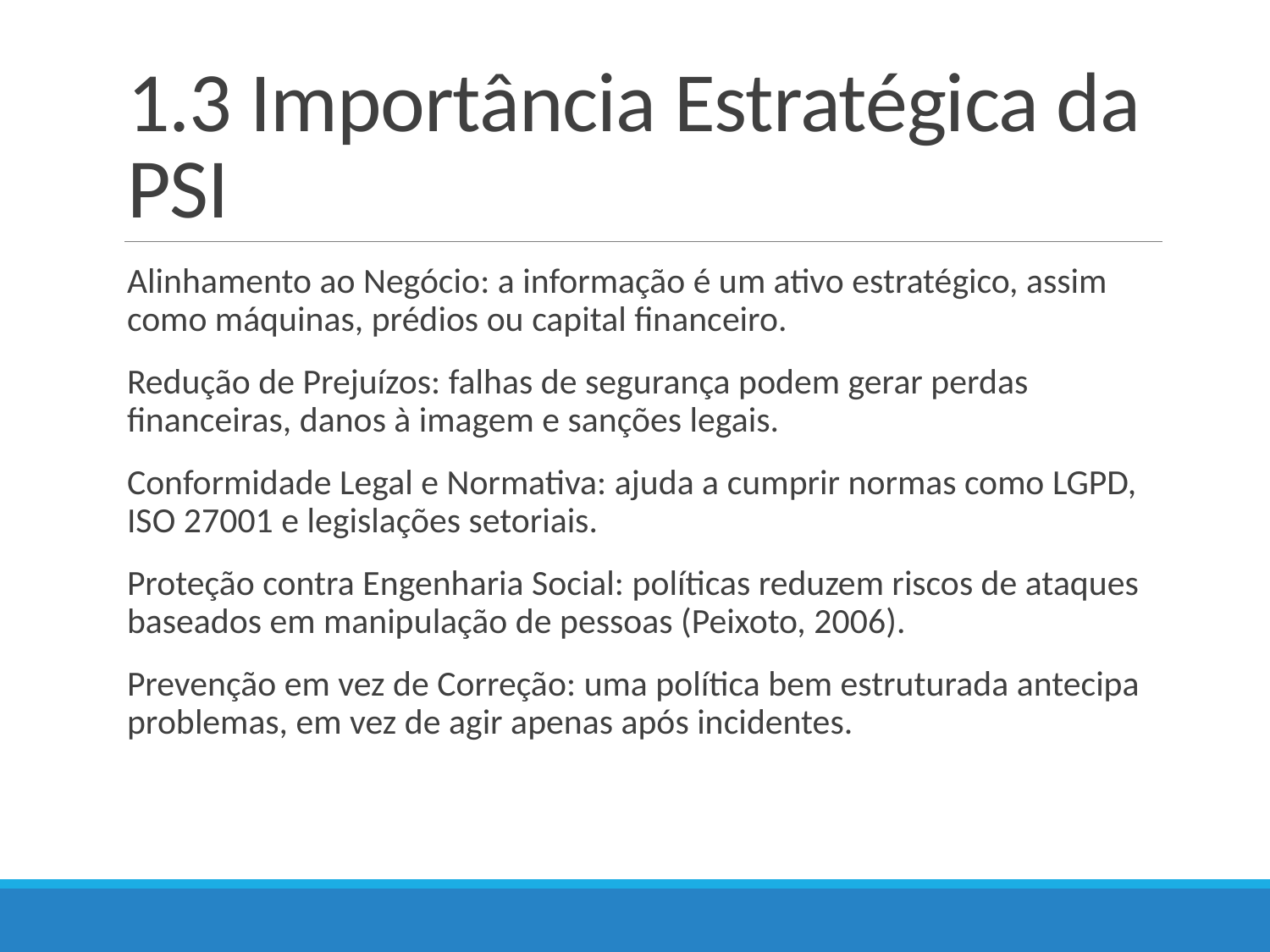

# 1.3 Importância Estratégica da PSI
Alinhamento ao Negócio: a informação é um ativo estratégico, assim como máquinas, prédios ou capital financeiro.
Redução de Prejuízos: falhas de segurança podem gerar perdas financeiras, danos à imagem e sanções legais.
Conformidade Legal e Normativa: ajuda a cumprir normas como LGPD, ISO 27001 e legislações setoriais.
Proteção contra Engenharia Social: políticas reduzem riscos de ataques baseados em manipulação de pessoas (Peixoto, 2006).
Prevenção em vez de Correção: uma política bem estruturada antecipa problemas, em vez de agir apenas após incidentes.